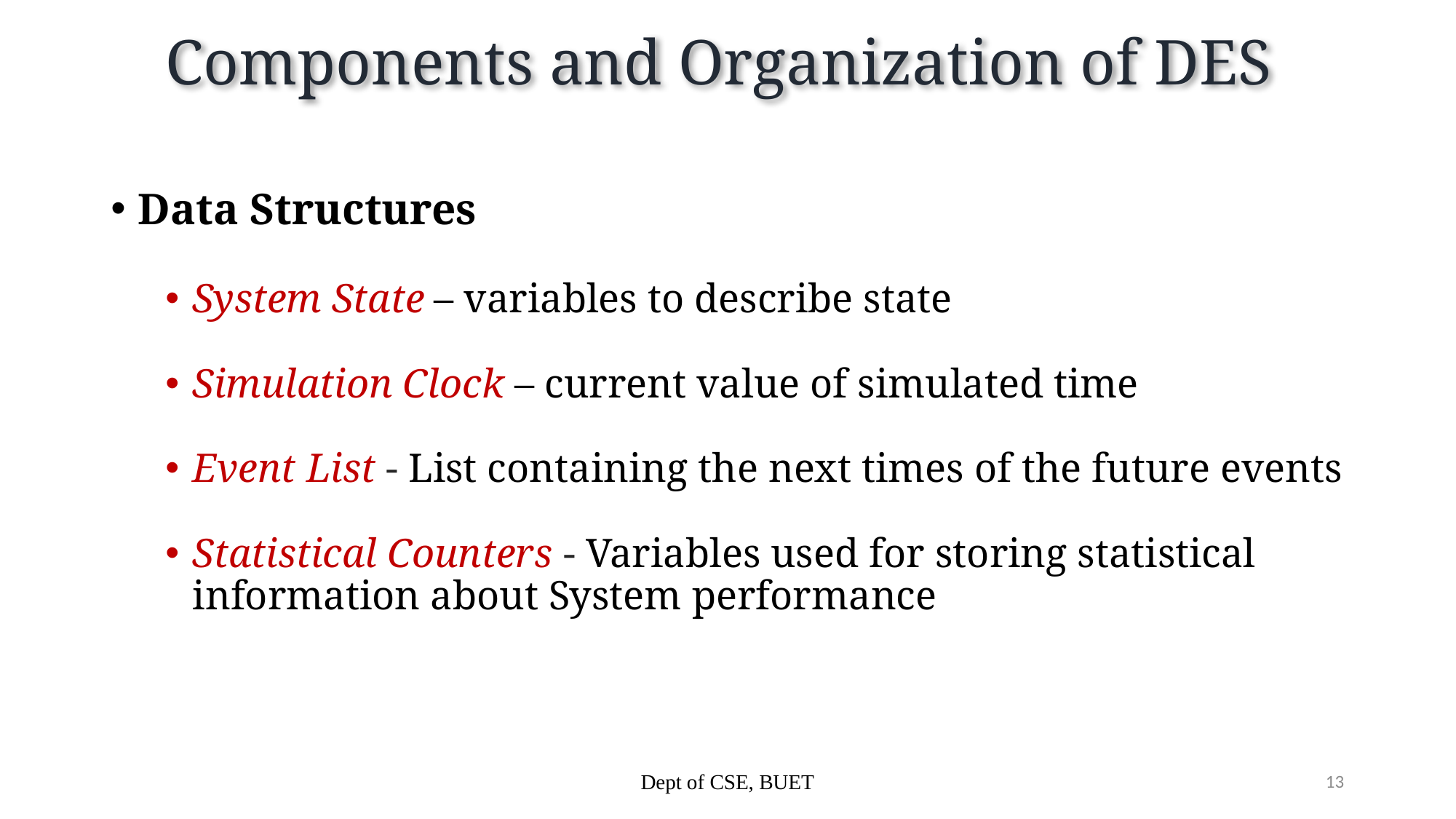

# Components and Organization of DES

Data Structures

System State – variables to describe state

Simulation Clock – current value of simulated time

Event List - List containing the next times of the future events

Statistical Counters - Variables used for storing statistical information about System performance
Dept of CSE, BUET
13